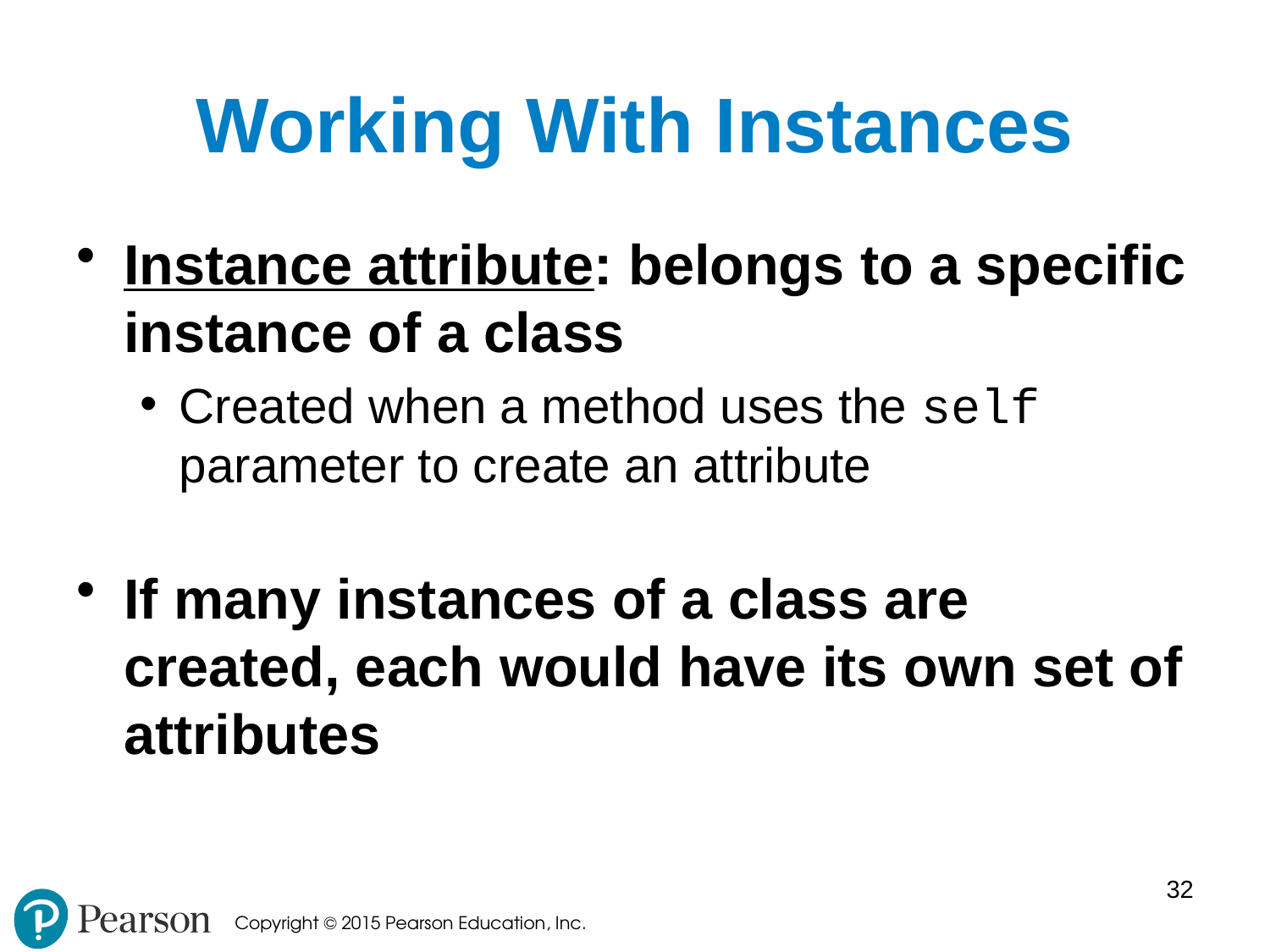

# Working With Instances
Instance attribute: belongs to a specific instance of a class
Created when a method uses the self parameter to create an attribute
If many instances of a class are created, each would have its own set of attributes

32